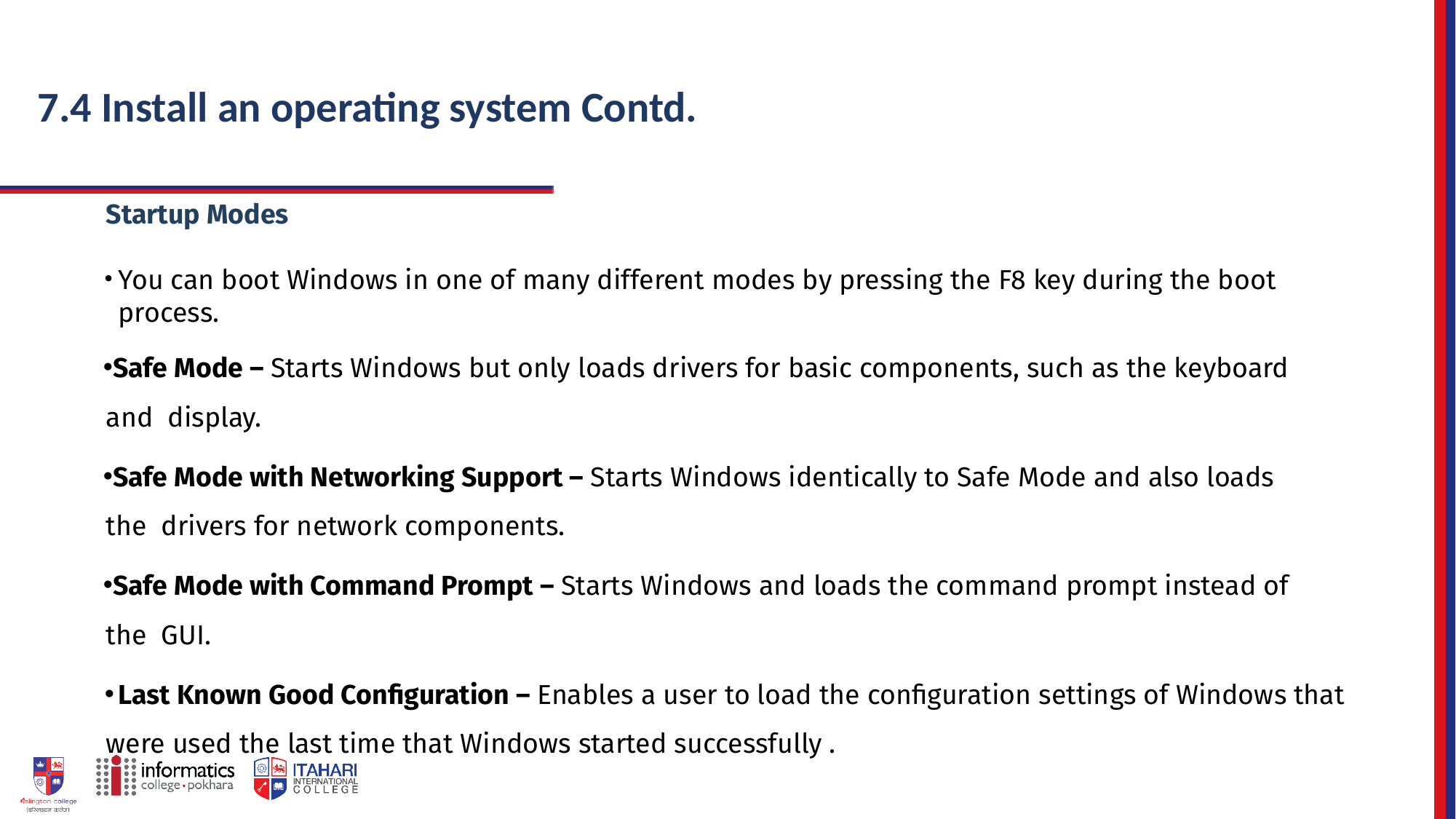

# 7.4 Install an operating system Contd.
Startup Modes

You can boot Windows in one of many different modes by pressing the F8 key during the boot process.
Safe Mode – Starts Windows but only loads drivers for basic components, such as the keyboard and  display.
Safe Mode with Networking Support – Starts Windows identically to Safe Mode and also loads the  drivers for network components.
Safe Mode with Command Prompt – Starts Windows and loads the command prompt instead of the  GUI.
Last Known Good Configuration – Enables a user to load the configuration settings of Windows that
were used the last time that Windows started successfully .